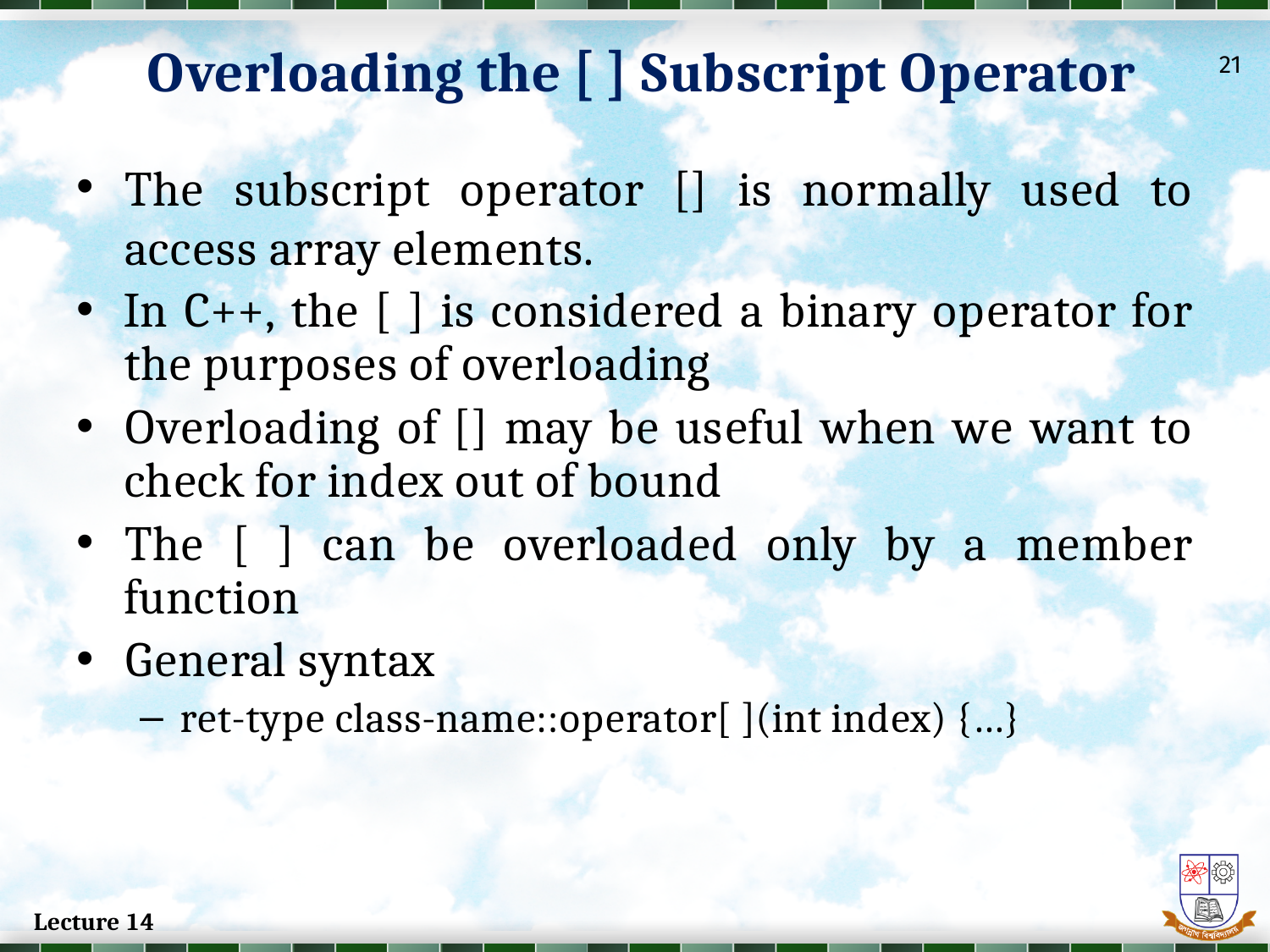

Overloading the [ ] Subscript Operator
21
The subscript operator [] is normally used to access array elements.
In C++, the [ ] is considered a binary operator for the purposes of overloading
Overloading of [] may be useful when we want to check for index out of bound
The [ ] can be overloaded only by a member function
General syntax
ret-type class-name::operator[ ](int index) {…}